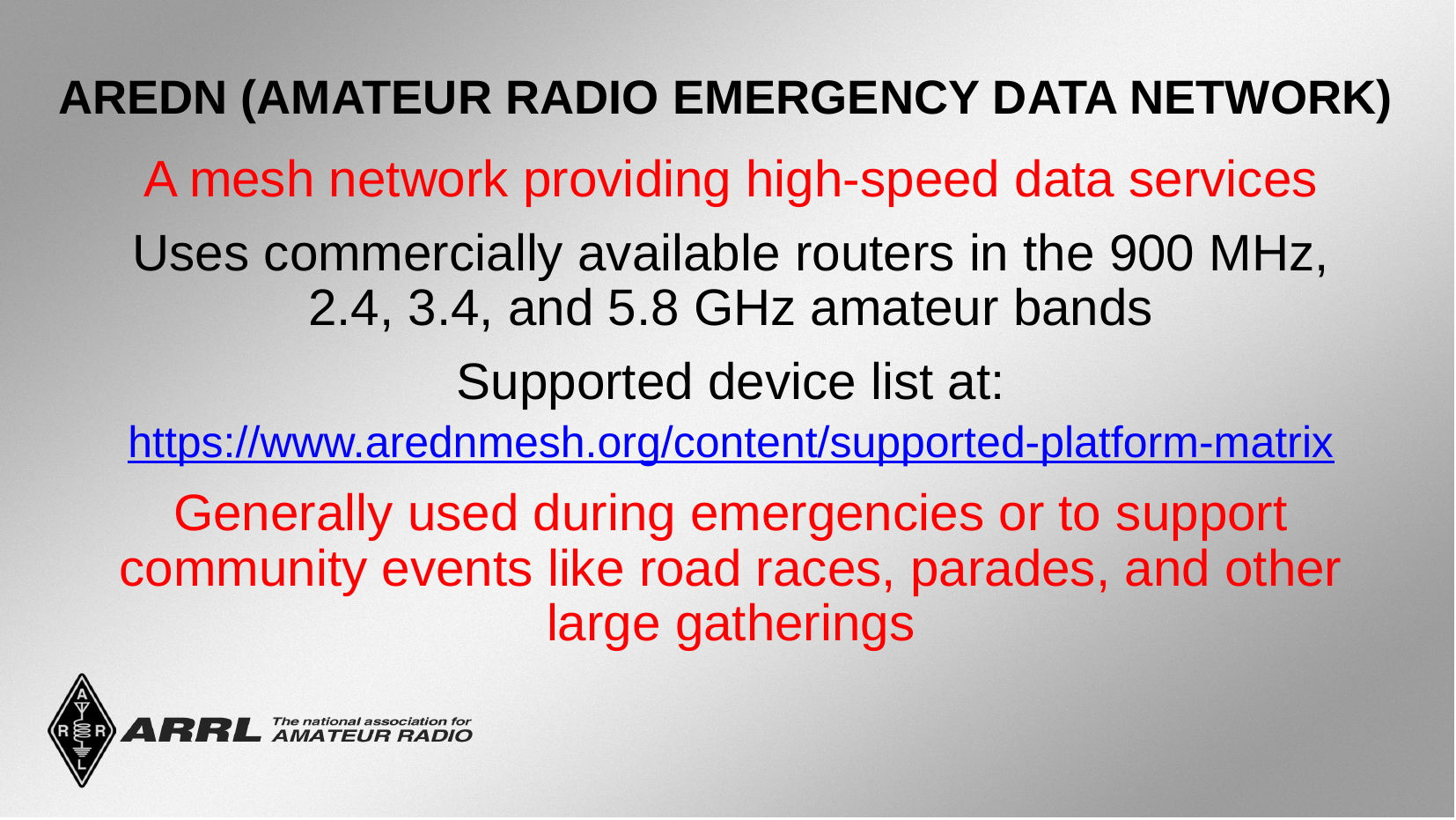

AREDN (AMATEUR RADIO EMERGENCY DATA NETWORK)
A mesh network providing high-speed data services
Uses commercially available routers in the 900 MHz, 2.4, 3.4, and 5.8 GHz amateur bands
Supported device list at:
https://www.arednmesh.org/content/supported-platform-matrix
Generally used during emergencies or to support community events like road races, parades, and other large gatherings